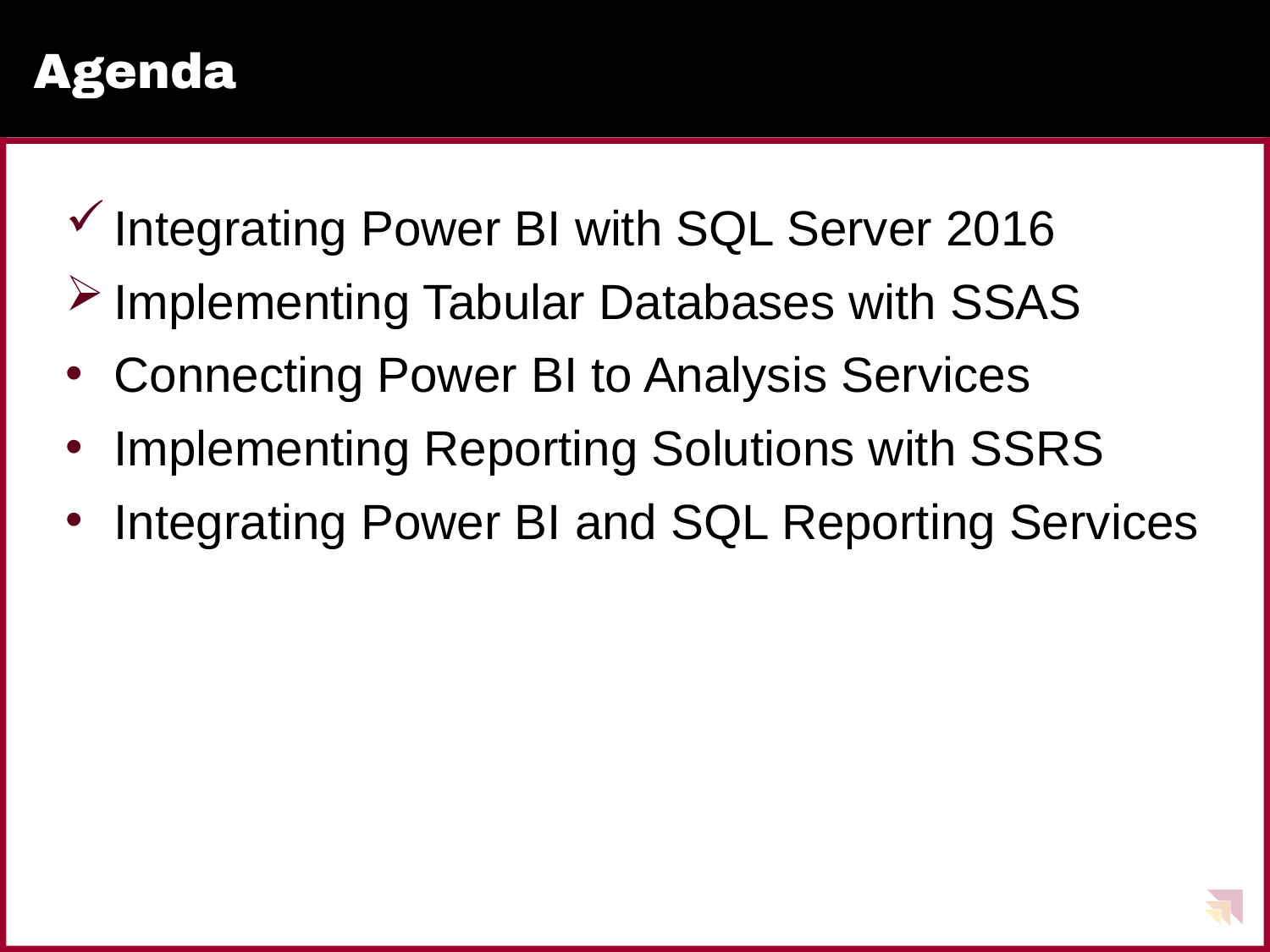

# Agenda
Integrating Power BI with SQL Server 2016
Implementing Tabular Databases with SSAS
Connecting Power BI to Analysis Services
Implementing Reporting Solutions with SSRS
Integrating Power BI and SQL Reporting Services